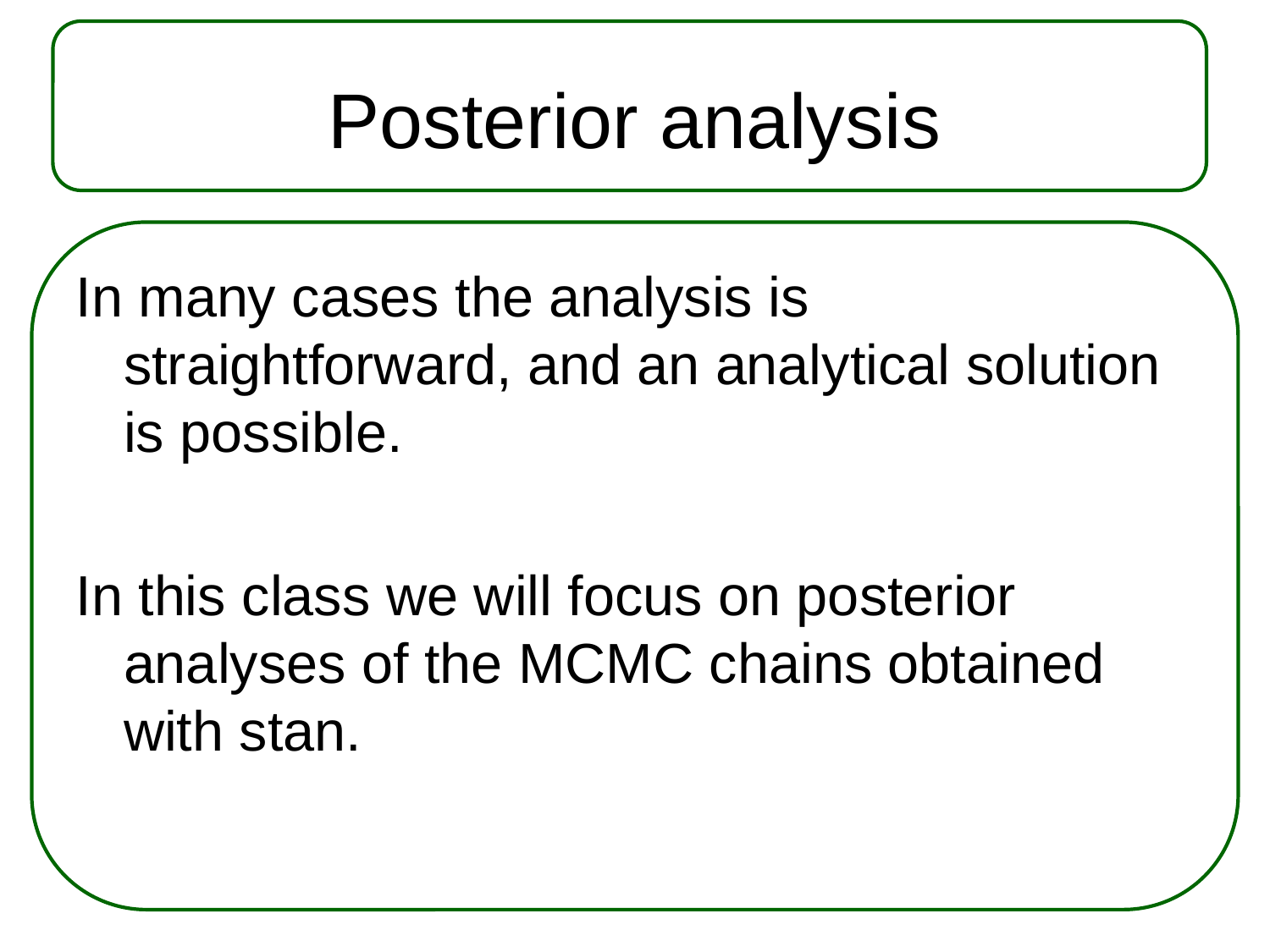

# Posterior analysis
In many cases the analysis is straightforward, and an analytical solution is possible.

In this class we will focus on posterior analyses of the MCMC chains obtained with stan.